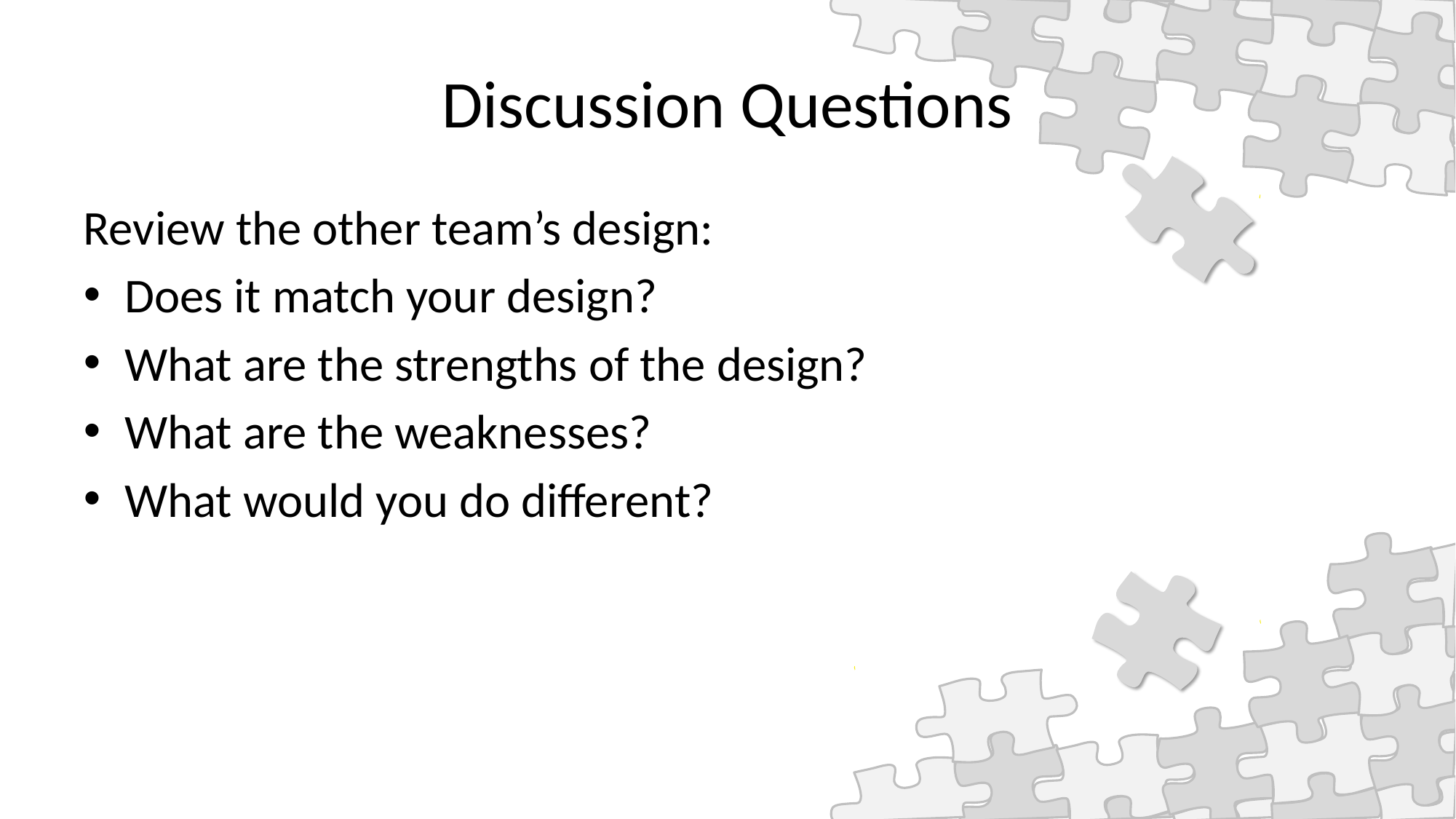

# Discussion Questions
Review the other team’s design:
Does it match your design?
What are the strengths of the design?
What are the weaknesses?
What would you do different?